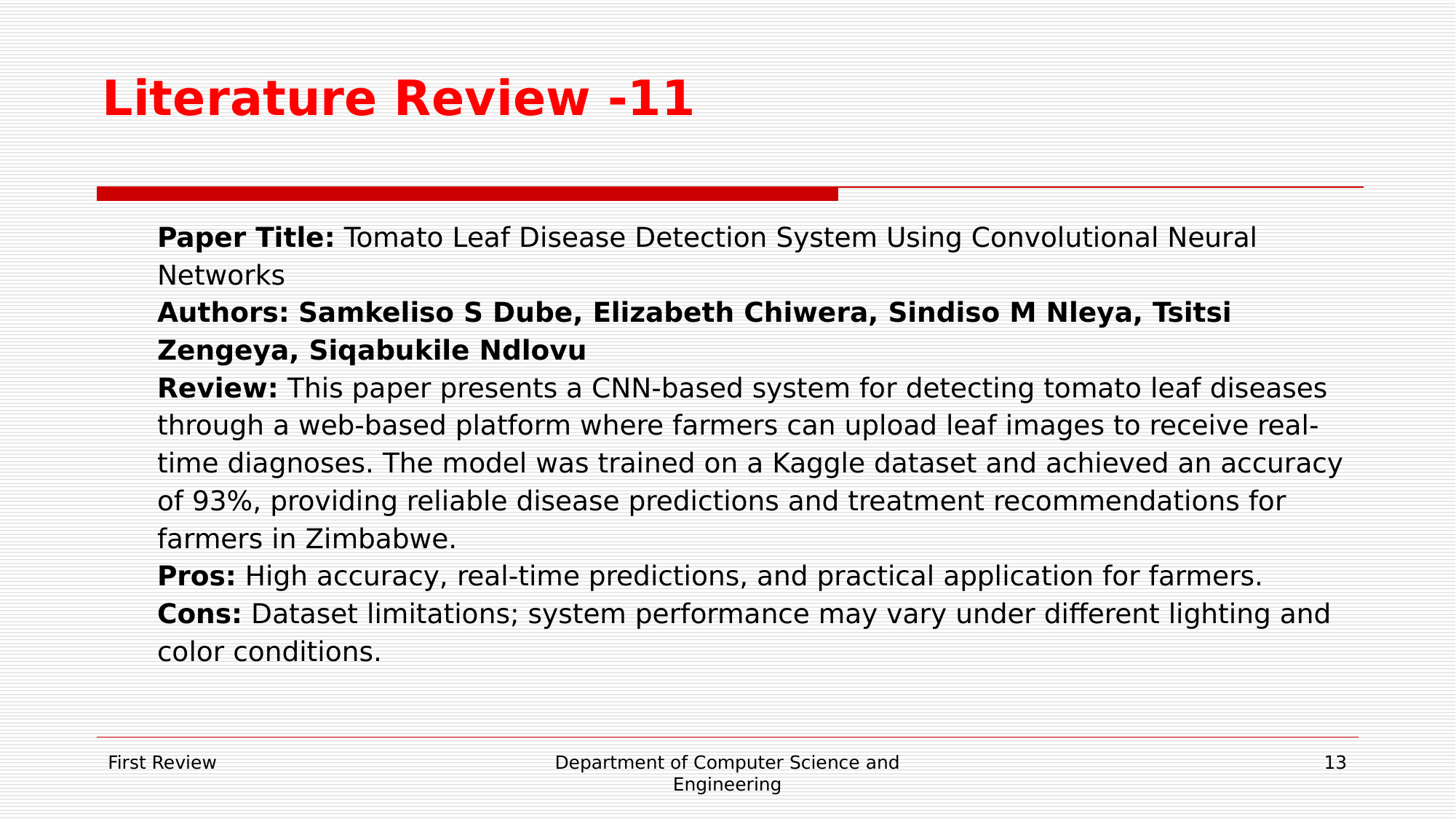

# Literature Review -11

Paper Title: Tomato Leaf Disease Detection System Using Convolutional Neural Networks
Authors: Samkeliso S Dube, Elizabeth Chiwera, Sindiso M Nleya, Tsitsi Zengeya, Siqabukile Ndlovu
Review: This paper presents a CNN-based system for detecting tomato leaf diseases through a web-based platform where farmers can upload leaf images to receive real-time diagnoses. The model was trained on a Kaggle dataset and achieved an accuracy of 93%, providing reliable disease predictions and treatment recommendations for farmers in Zimbabwe.
Pros: High accuracy, real-time predictions, and practical application for farmers.
Cons: Dataset limitations; system performance may vary under different lighting and color conditions.

First Review
Department of Computer Science and Engineering
13